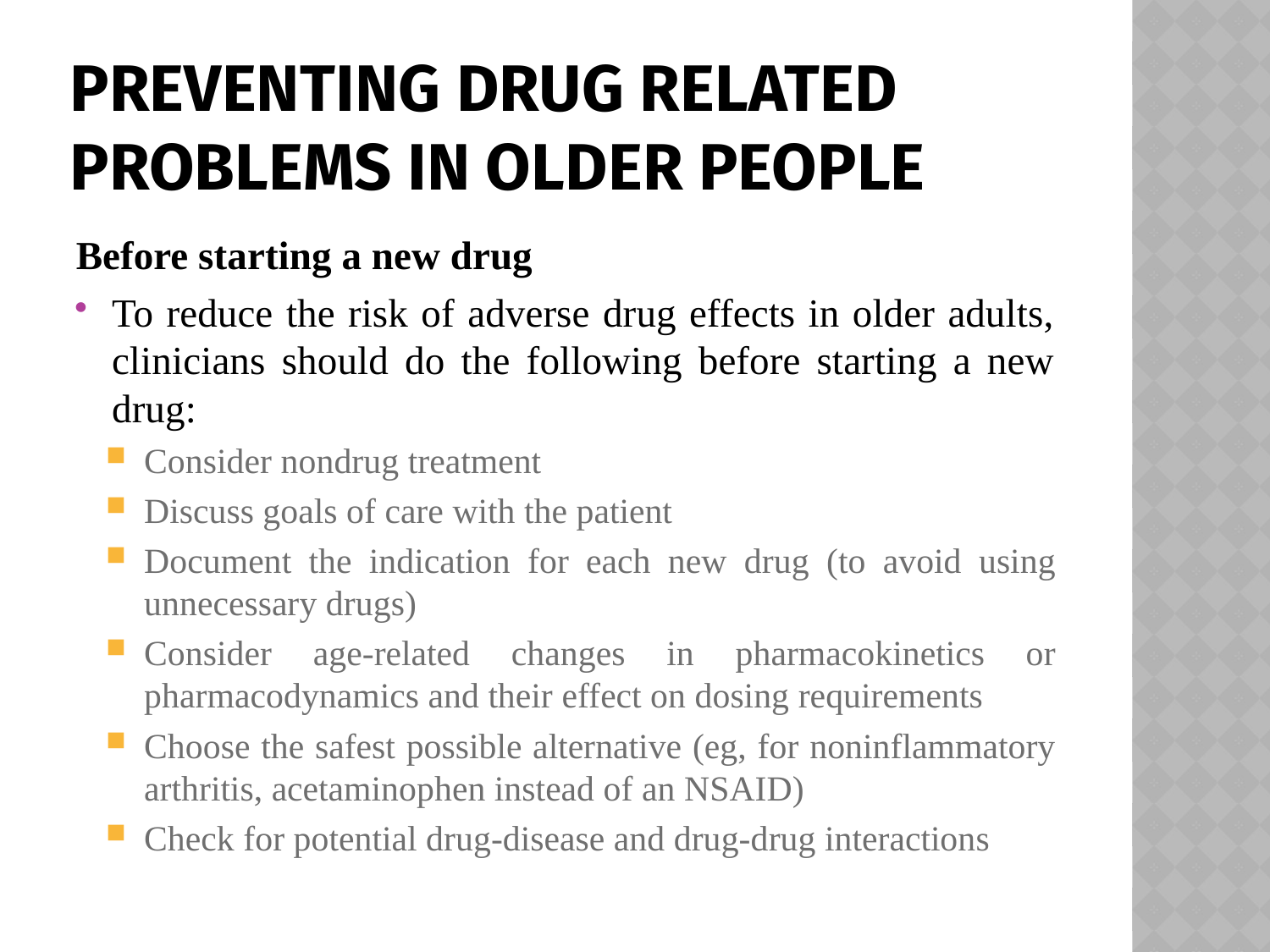

# Preventing drug related problems in older people
Before starting a new drug
To reduce the risk of adverse drug effects in older adults, clinicians should do the following before starting a new drug:
Consider nondrug treatment
Discuss goals of care with the patient
Document the indication for each new drug (to avoid using unnecessary drugs)
Consider age-related changes in pharmacokinetics or pharmacodynamics and their effect on dosing requirements
Choose the safest possible alternative (eg, for noninflammatory arthritis, acetaminophen instead of an NSAID)
Check for potential drug-disease and drug-drug interactions